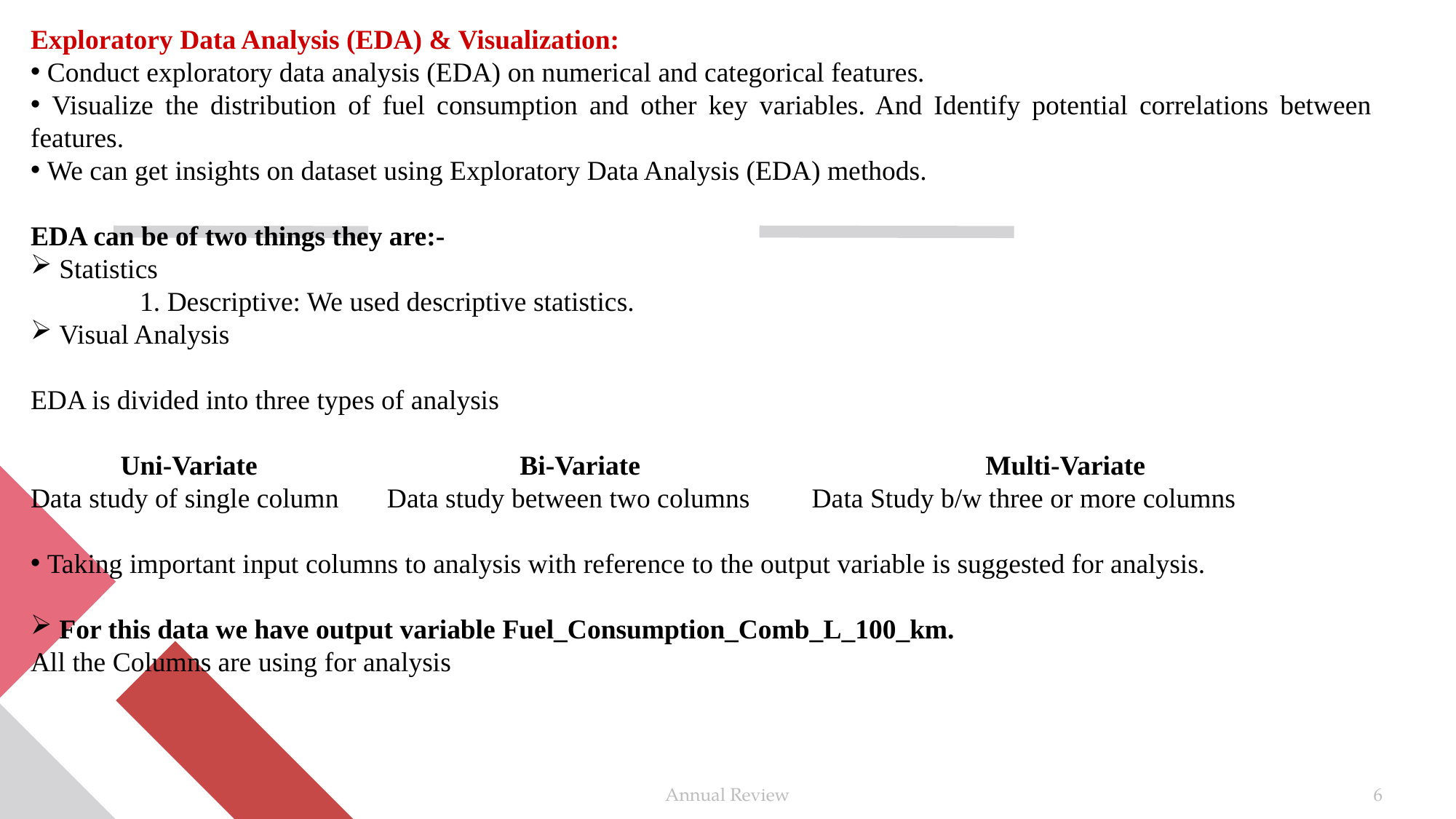

Exploratory Data Analysis (EDA) & Visualization:
 Conduct exploratory data analysis (EDA) on numerical and categorical features.
 Visualize the distribution of fuel consumption and other key variables. And Identify potential correlations between features.
 We can get insights on dataset using Exploratory Data Analysis (EDA) methods.

EDA can be of two things they are:-
 Statistics
	1. Descriptive: We used descriptive statistics.
 Visual Analysis

EDA is divided into three types of analysis

             Uni-Variate                                      Bi-Variate                                                  Multi-Variate
Data study of single column       Data study between two columns         Data Study b/w three or more columns

 Taking important input columns to analysis with reference to the output variable is suggested for analysis.

 For this data we have output variable Fuel_Consumption_Comb_L_100_km.
All the Columns are using for analysis

Annual Review
6